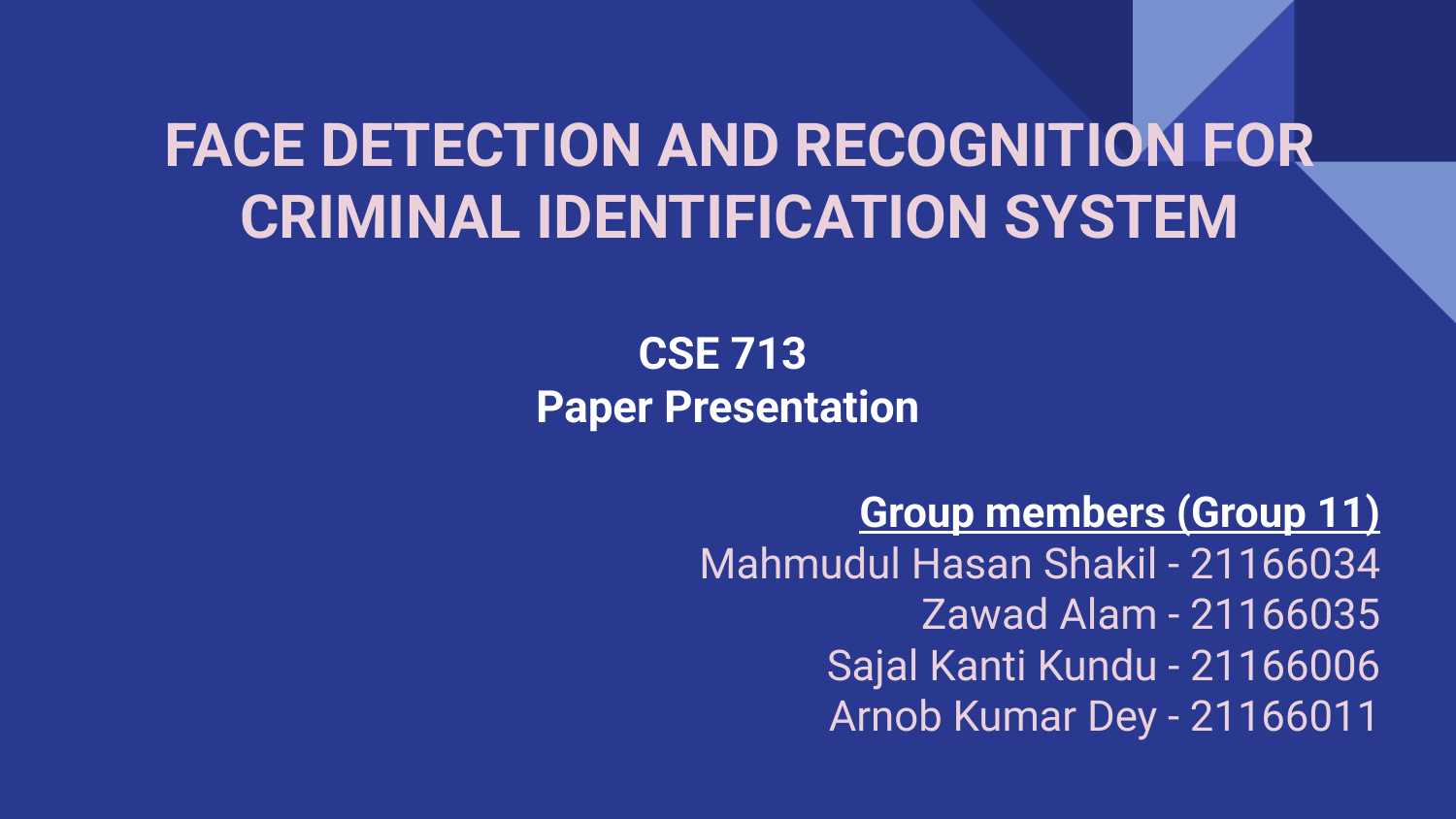

# FACE DETECTION AND RECOGNITION FOR CRIMINAL IDENTIFICATION SYSTEM
CSE 713
Paper Presentation

Group members (Group 11)
Mahmudul Hasan Shakil - 21166034
Zawad Alam - 21166035
Sajal Kanti Kundu - 21166006
Arnob Kumar Dey - 21166011